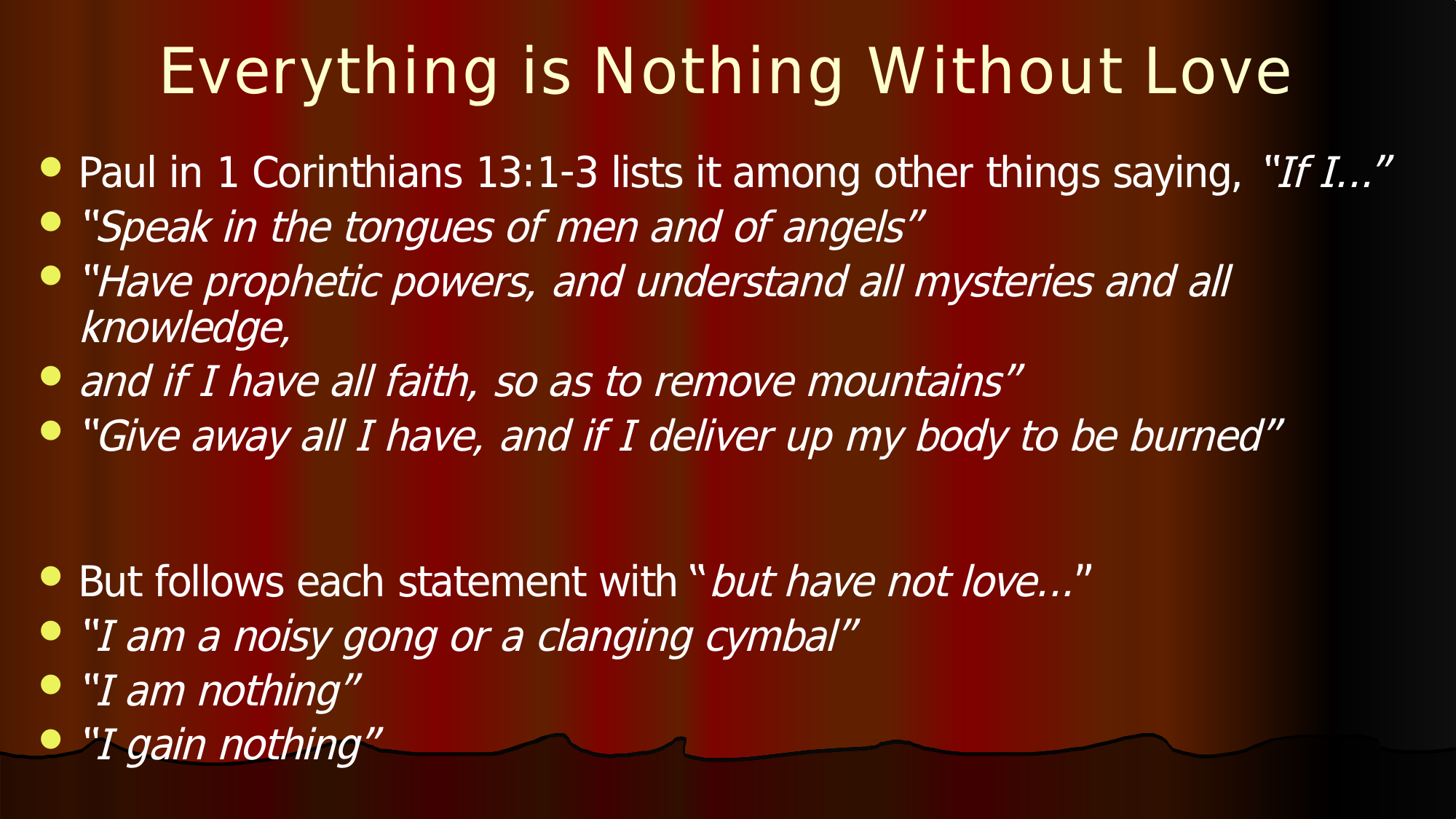

# Everything is Nothing Without Love
Paul in 1 Corinthians 13:1-3 lists it among other things saying, “If I...”
“Speak in the tongues of men and of angels”
“Have prophetic powers, and understand all mysteries and all knowledge,
and if I have all faith, so as to remove mountains”
“Give away all I have, and if I deliver up my body to be burned”
But follows each statement with “but have not love...”
“I am a noisy gong or a clanging cymbal”
“I am nothing”
“I gain nothing”